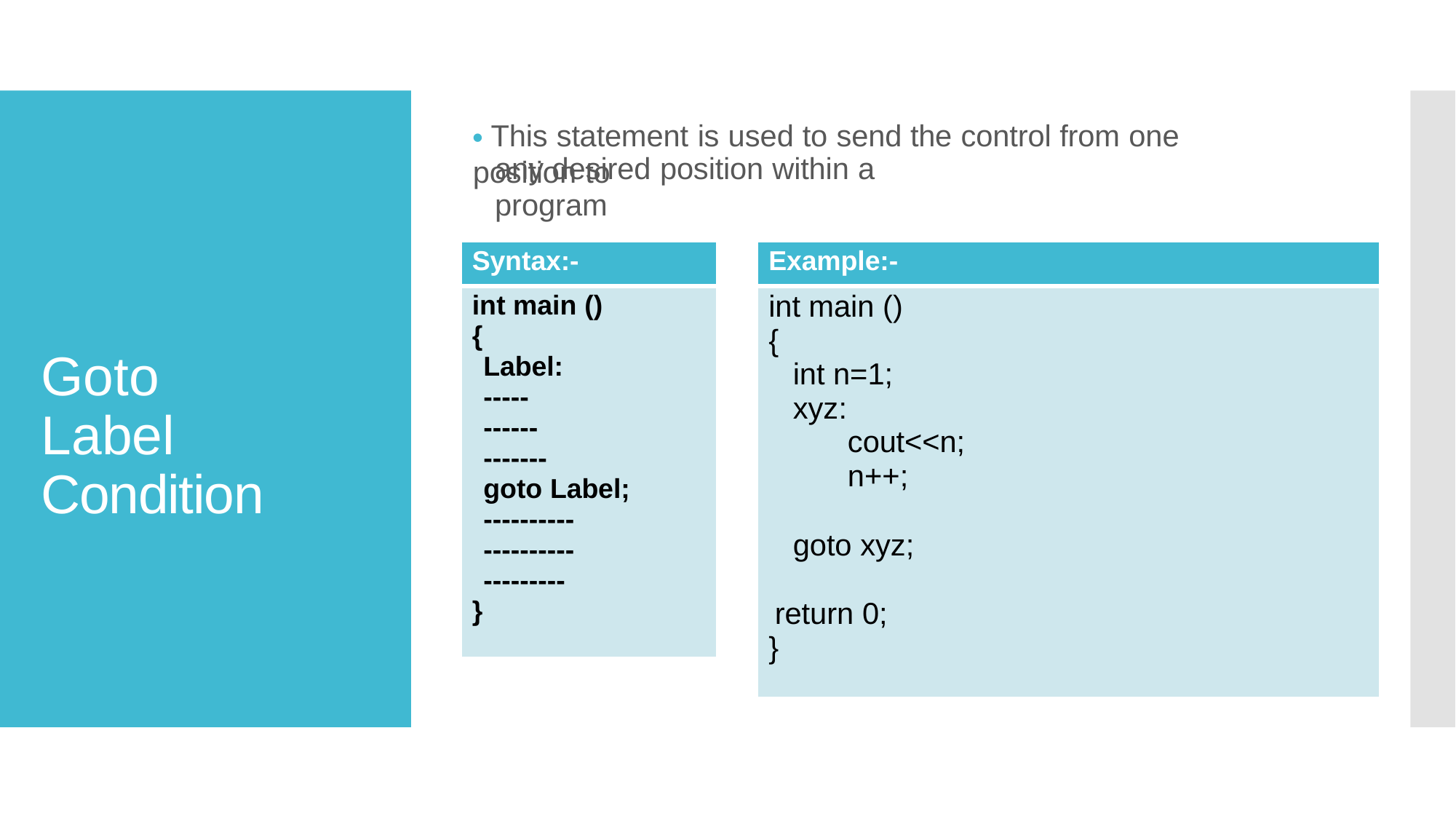

🞄 This statement is used to send the control from one position to
# any desired position within a program
| Syntax:- |
| --- |
| int main () { Label: ----- ------ ------- goto Label; ---------- ---------- --------- } |
| Example:- |
| --- |
| int main () { int n=1; xyz: cout<<n; n++; goto xyz; return 0; } |
Goto Label  Condition